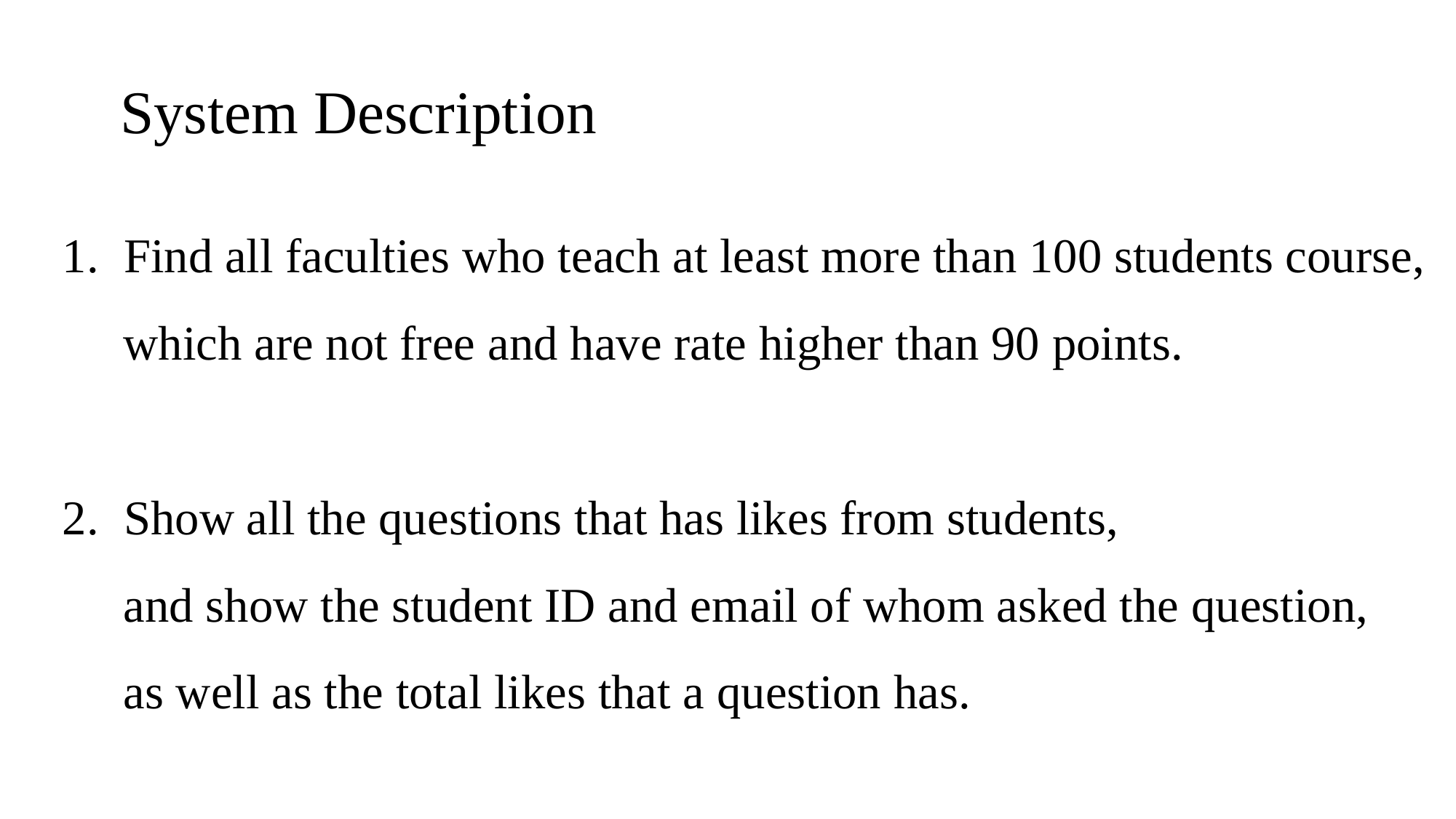

System Description
Find all faculties who teach at least more than 100 students course,
     which are not free and have rate higher than 90 points.

Show all the questions that has likes from students,
     and show the student ID and email of whom asked the question,
     as well as the total likes that a question has.